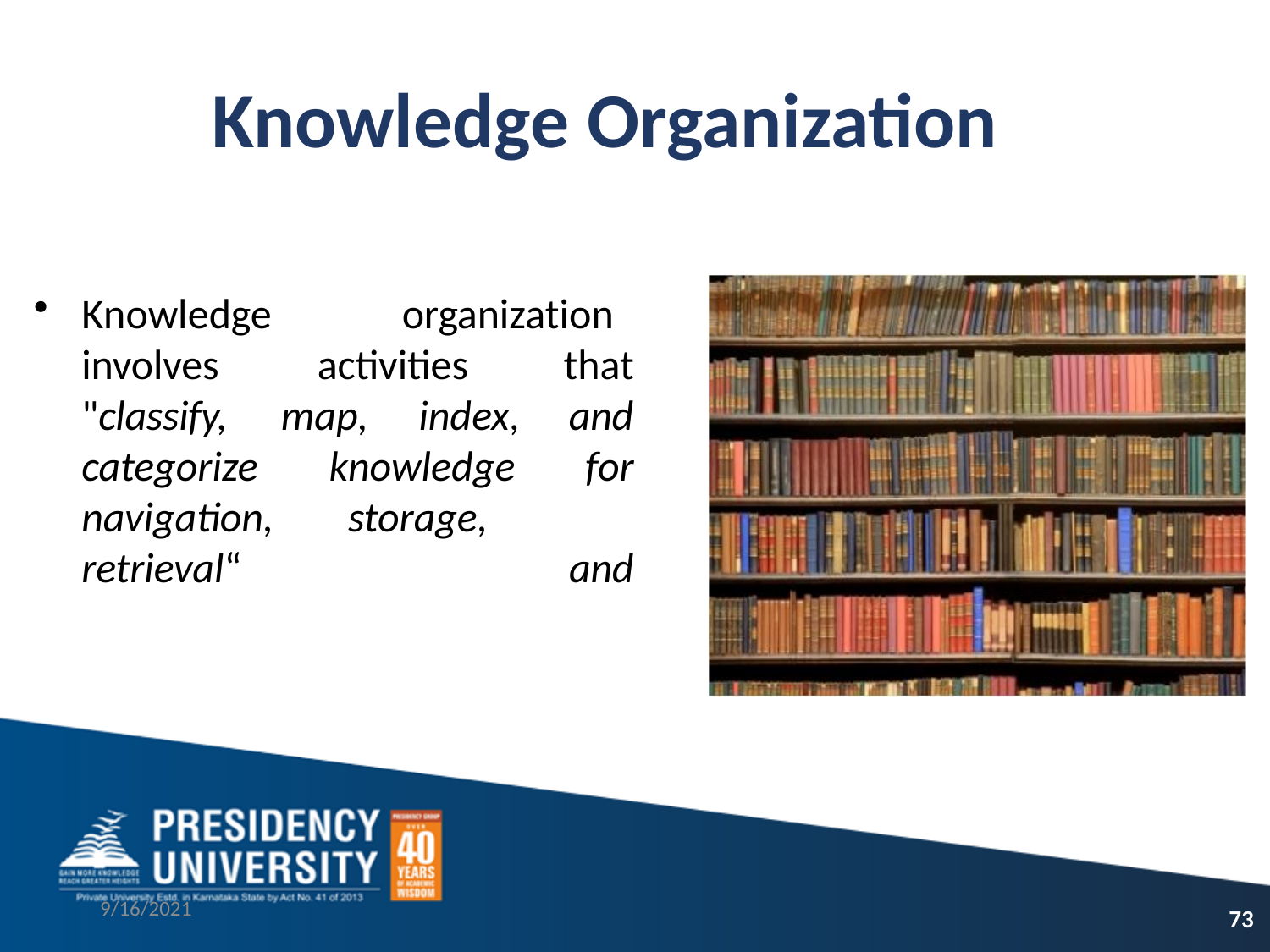

# Knowledge Organization

Knowledge  involves
organization
activities
that
index,	and
for  and
"classify,  categorize
map,
knowledge  storage,
navigation,  retrieval“
9/16/2021
73